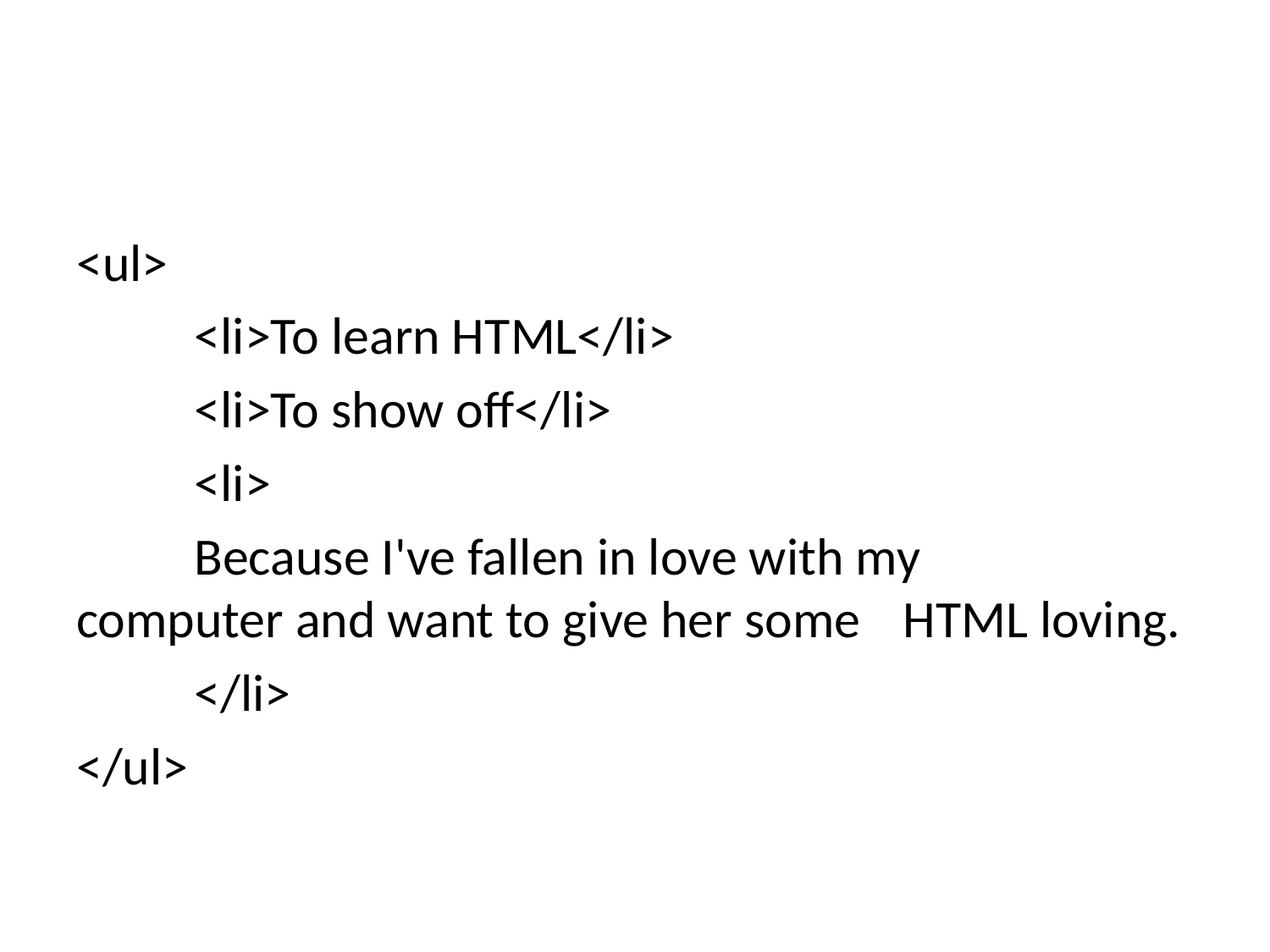

<ul>
	<li>To learn HTML</li>
	<li>To show off</li>
	<li>
		Because I've fallen in love with my 			computer and want to give her some 		HTML loving.
	</li>
</ul>